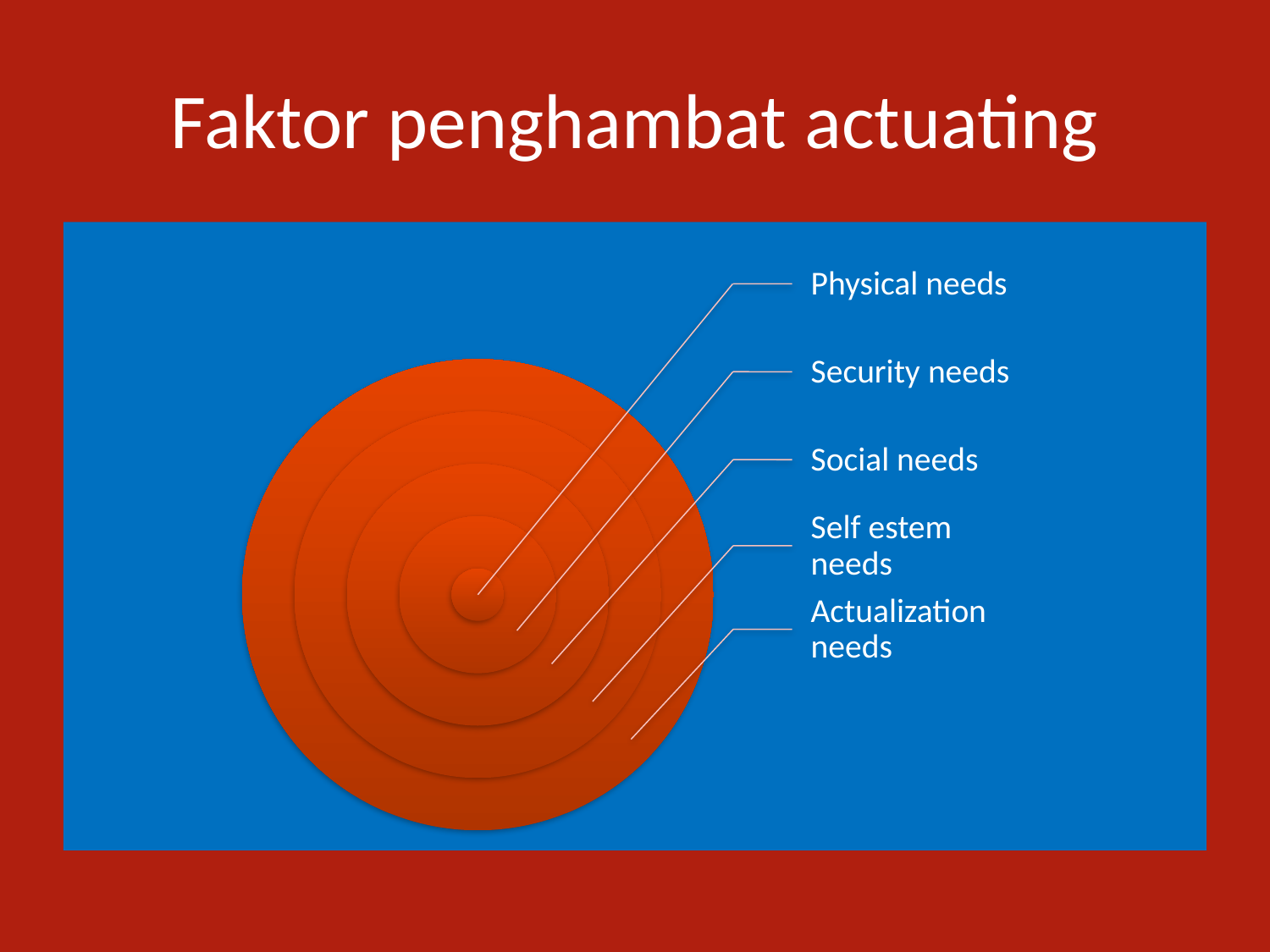

# Faktor penghambat actuating
Physical needs
Security needs
Social needs
Self estem needs
Actualization needs